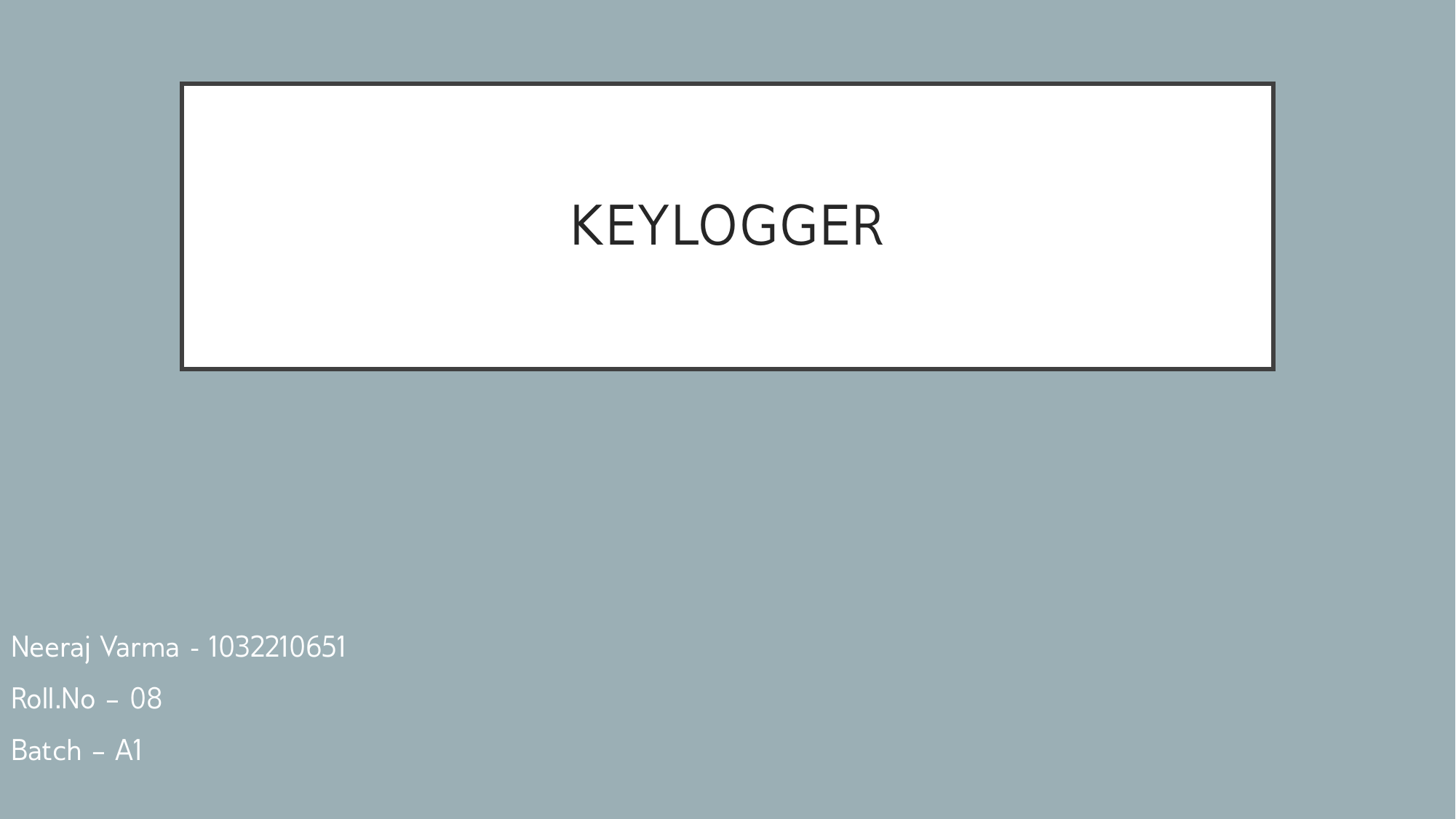

# Keylogger
Neeraj Varma - 1032210651
Roll.No – 08
Batch – A1